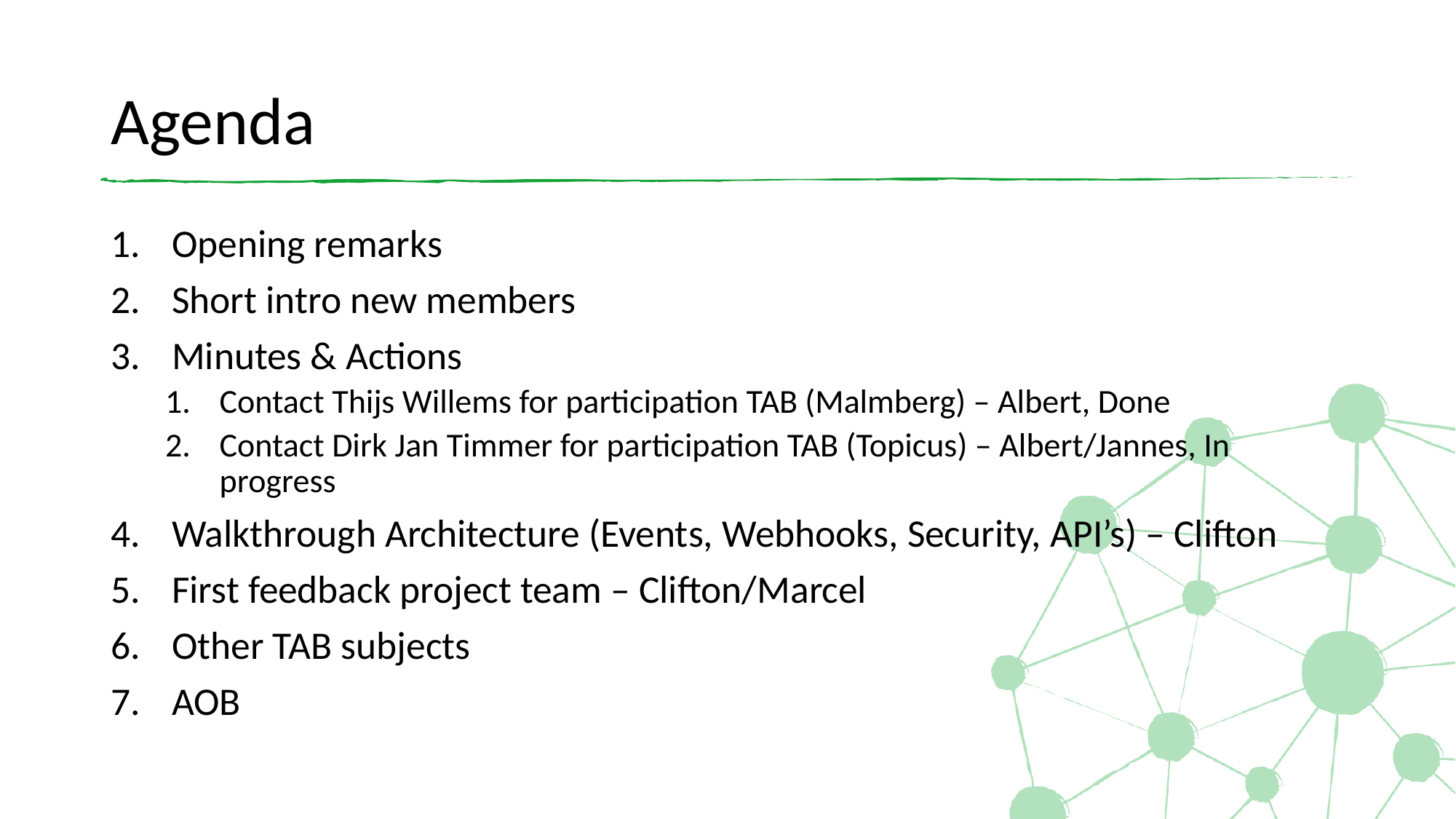

# Agenda
Opening remarks
Short intro new members
Minutes & Actions
Contact Thijs Willems for participation TAB (Malmberg) – Albert, Done
Contact Dirk Jan Timmer for participation TAB (Topicus) – Albert/Jannes, In progress
Walkthrough Architecture (Events, Webhooks, Security, API’s) – Clifton
First feedback project team – Clifton/Marcel
Other TAB subjects
AOB